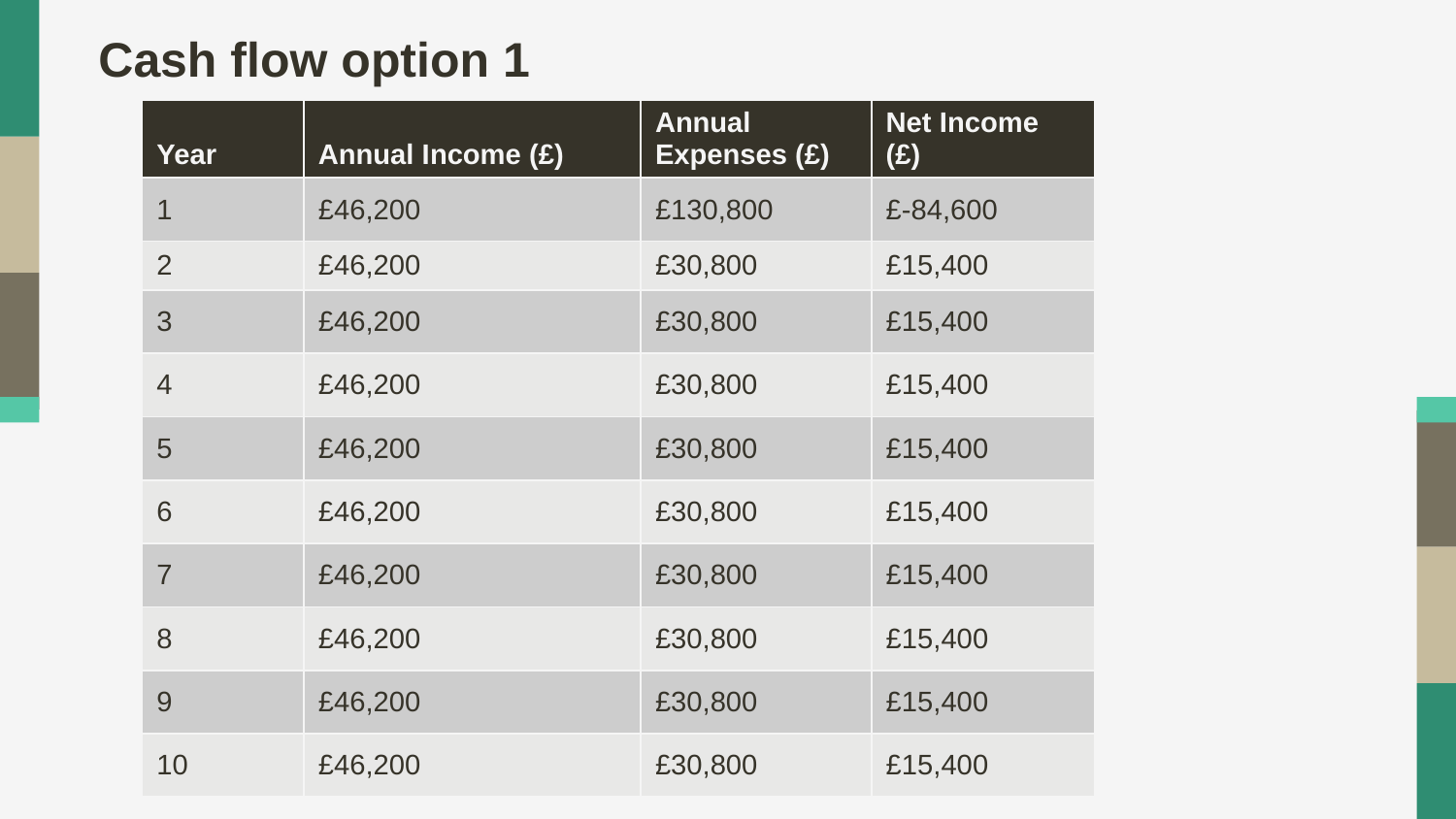

# Cash flow option 1
| Year | Annual Income (£) | Annual Expenses (£) | Net Income (£) |
| --- | --- | --- | --- |
| 1 | £46,200 | £130,800 | £-84,600 |
| 2 | £46,200 | £30,800 | £15,400 |
| 3 | £46,200 | £30,800 | £15,400 |
| 4 | £46,200 | £30,800 | £15,400 |
| 5 | £46,200 | £30,800 | £15,400 |
| 6 | £46,200 | £30,800 | £15,400 |
| 7 | £46,200 | £30,800 | £15,400 |
| 8 | £46,200 | £30,800 | £15,400 |
| 9 | £46,200 | £30,800 | £15,400 |
| 10 | £46,200 | £30,800 | £15,400 |